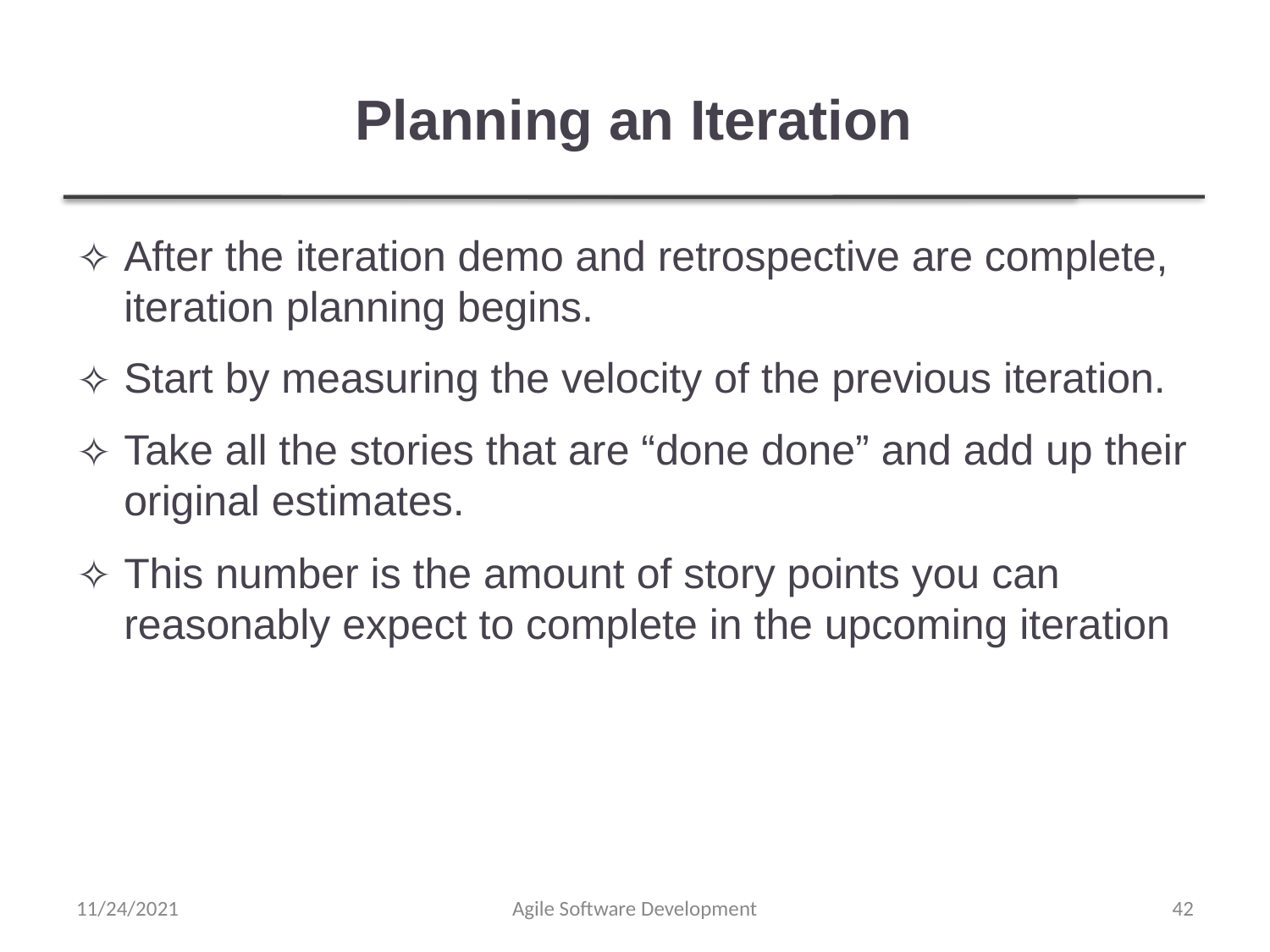

# Planning an Iteration
After the iteration demo and retrospective are complete, iteration planning begins.
Start by measuring the velocity of the previous iteration.
Take all the stories that are “done done” and add up their original estimates.
This number is the amount of story points you can reasonably expect to complete in the upcoming iteration
11/24/2021
Agile Software Development
42